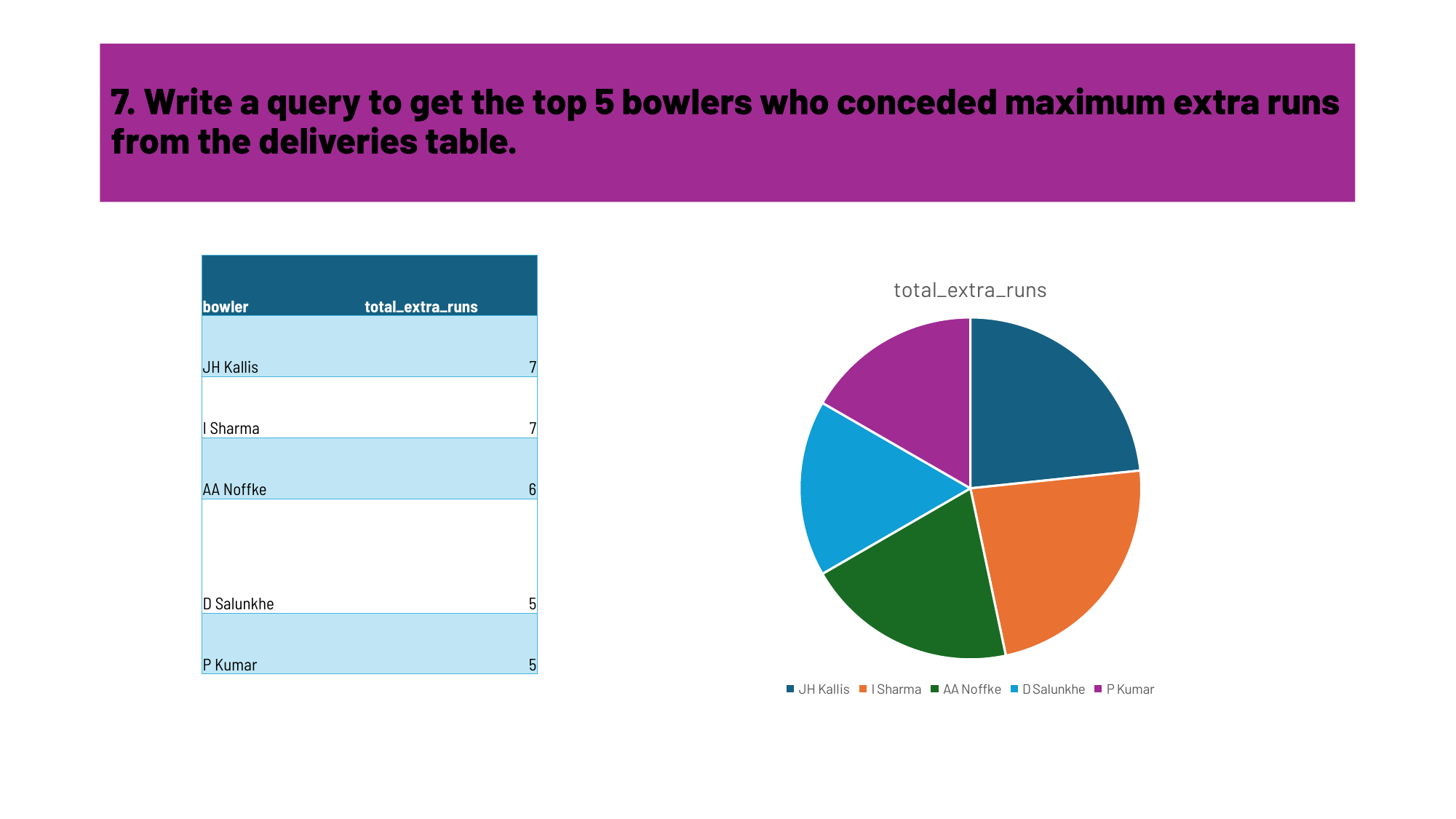

# 7. Write a query to get the top 5 bowlers who conceded maximum extra runs from the deliveries table.
| bowler | total\_extra\_runs |
| --- | --- |
| JH Kallis | 7 |
| I Sharma | 7 |
| AA Noffke | 6 |
| D Salunkhe | 5 |
| P Kumar | 5 |

### Chart:

| Category | total_extra_runs |
|---|---|
| JH Kallis | 7.0 |
| I Sharma | 7.0 |
| AA Noffke | 6.0 |
| D Salunkhe | 5.0 |
| P Kumar | 5.0 |